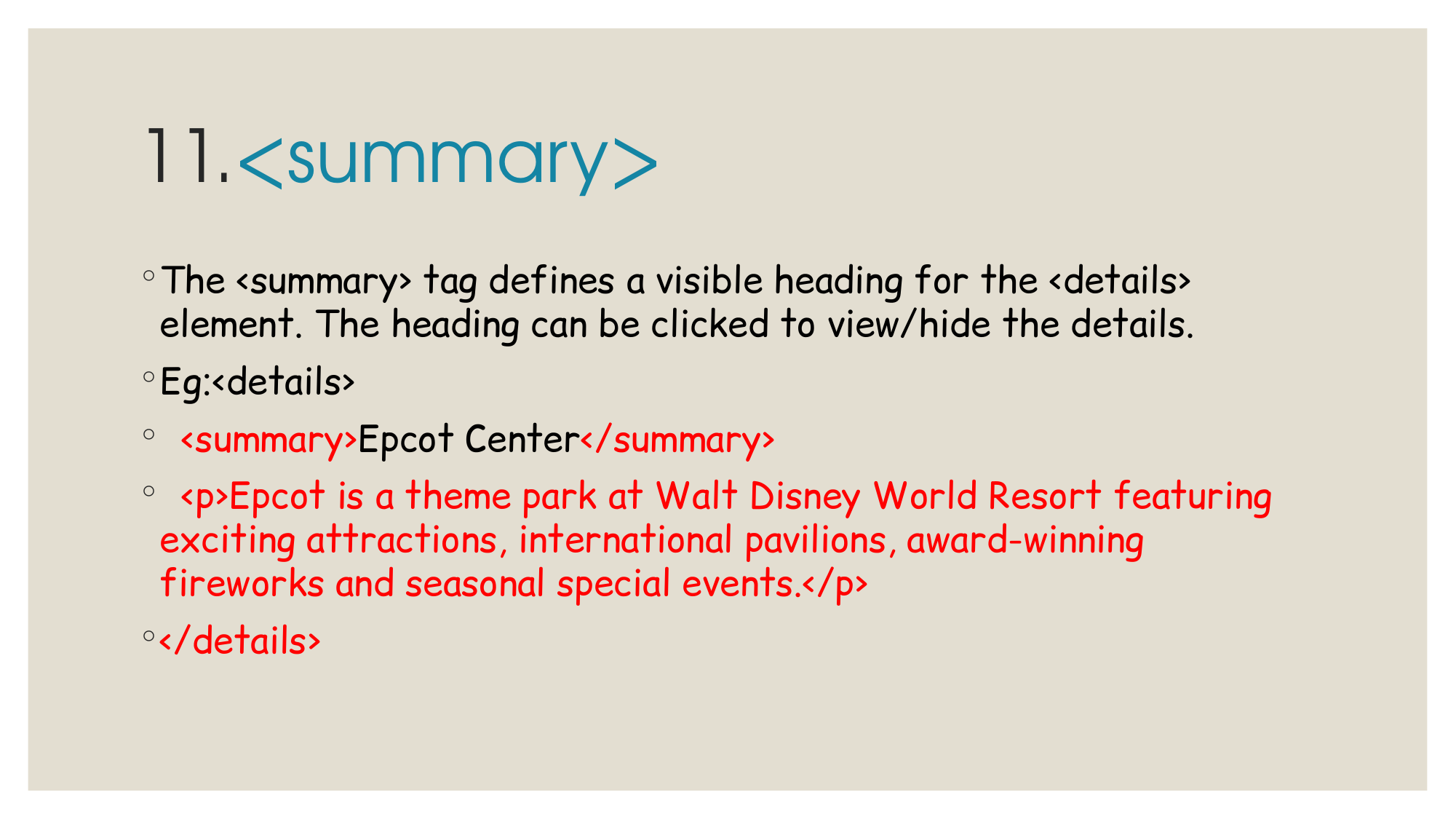

# 11.<summary>
The <summary> tag defines a visible heading for the <details> element. The heading can be clicked to view/hide the details.
Eg:<details>
  <summary>Epcot Center</summary>
  <p>Epcot is a theme park at Walt Disney World Resort featuring exciting attractions, international pavilions, award-winning fireworks and seasonal special events.</p>
</details>